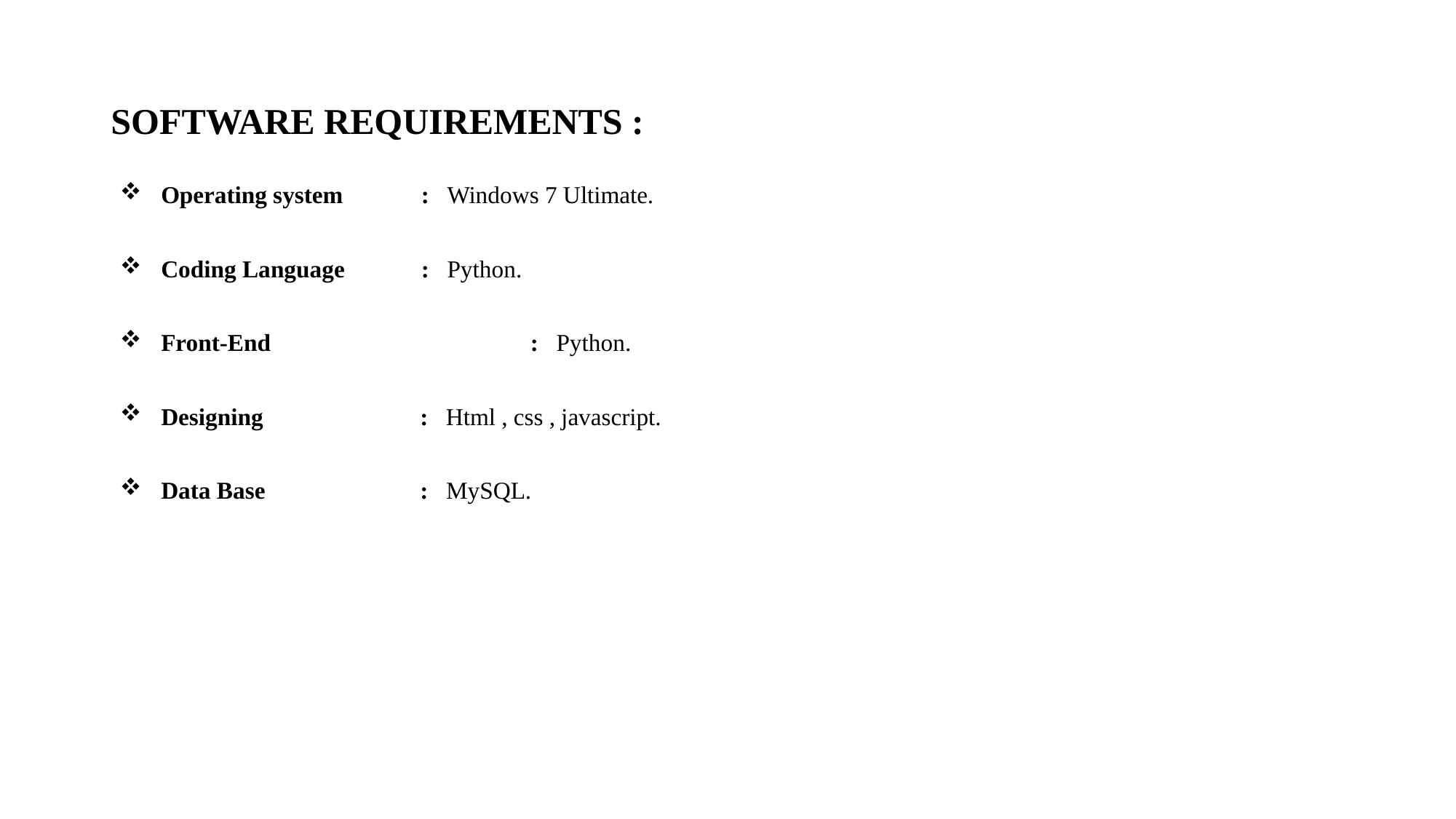

# SOFTWARE REQUIREMENTS :
Operating system   	       :   Windows 7 Ultimate.
Coding Language	       :   Python.
Front-End		       :   Python.
Designing	                         :   Html , css , javascript.
Data Base	                         :   MySQL.